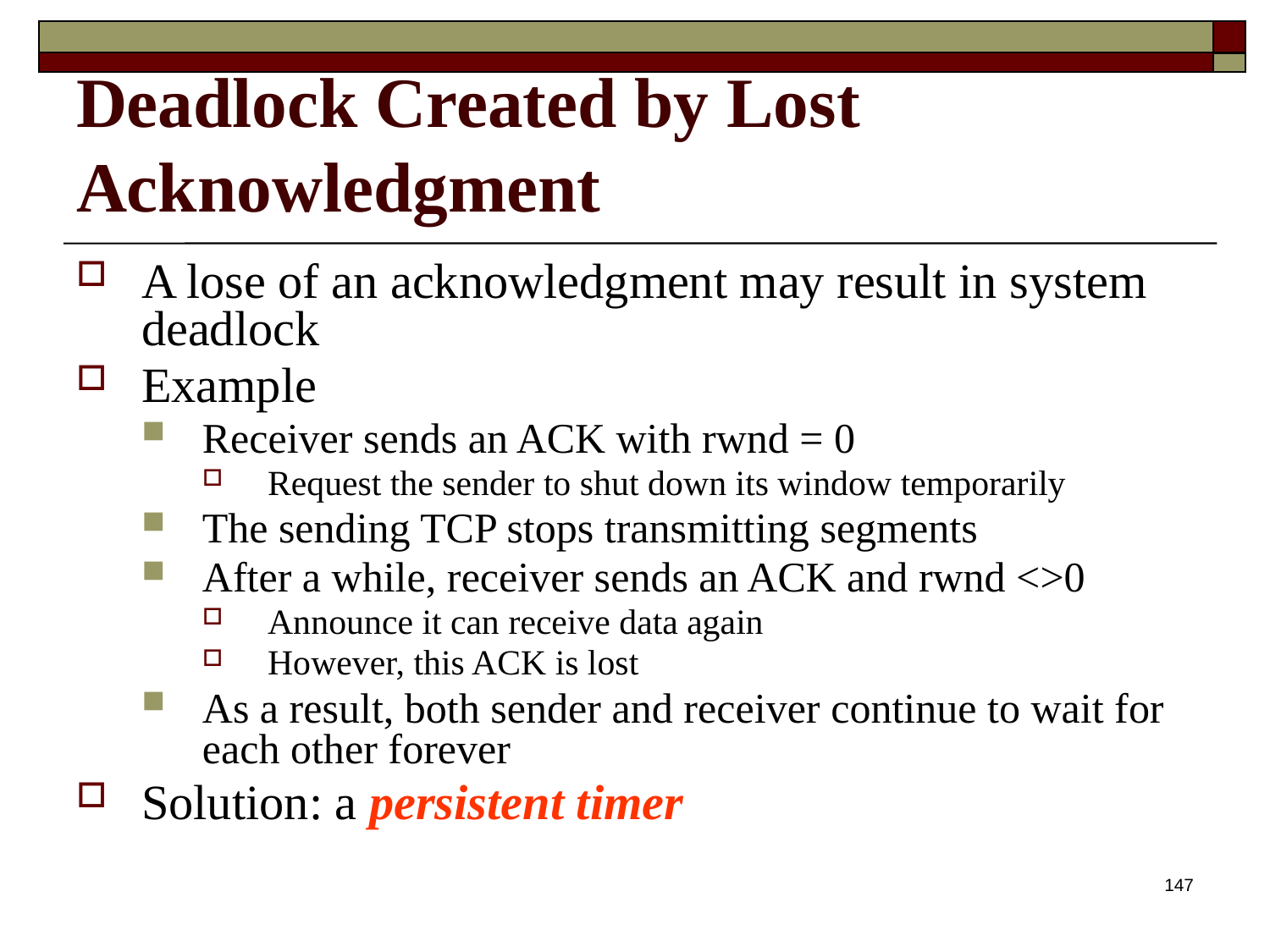

# Deadlock Created by Lost Acknowledgment
A lose of an acknowledgment may result in system deadlock
Example
Receiver sends an ACK with rwnd = 0
Request the sender to shut down its window temporarily
The sending TCP stops transmitting segments
After a while, receiver sends an ACK and rwnd <>0
Announce it can receive data again
However, this ACK is lost
As a result, both sender and receiver continue to wait for each other forever
Solution: a persistent timer
147